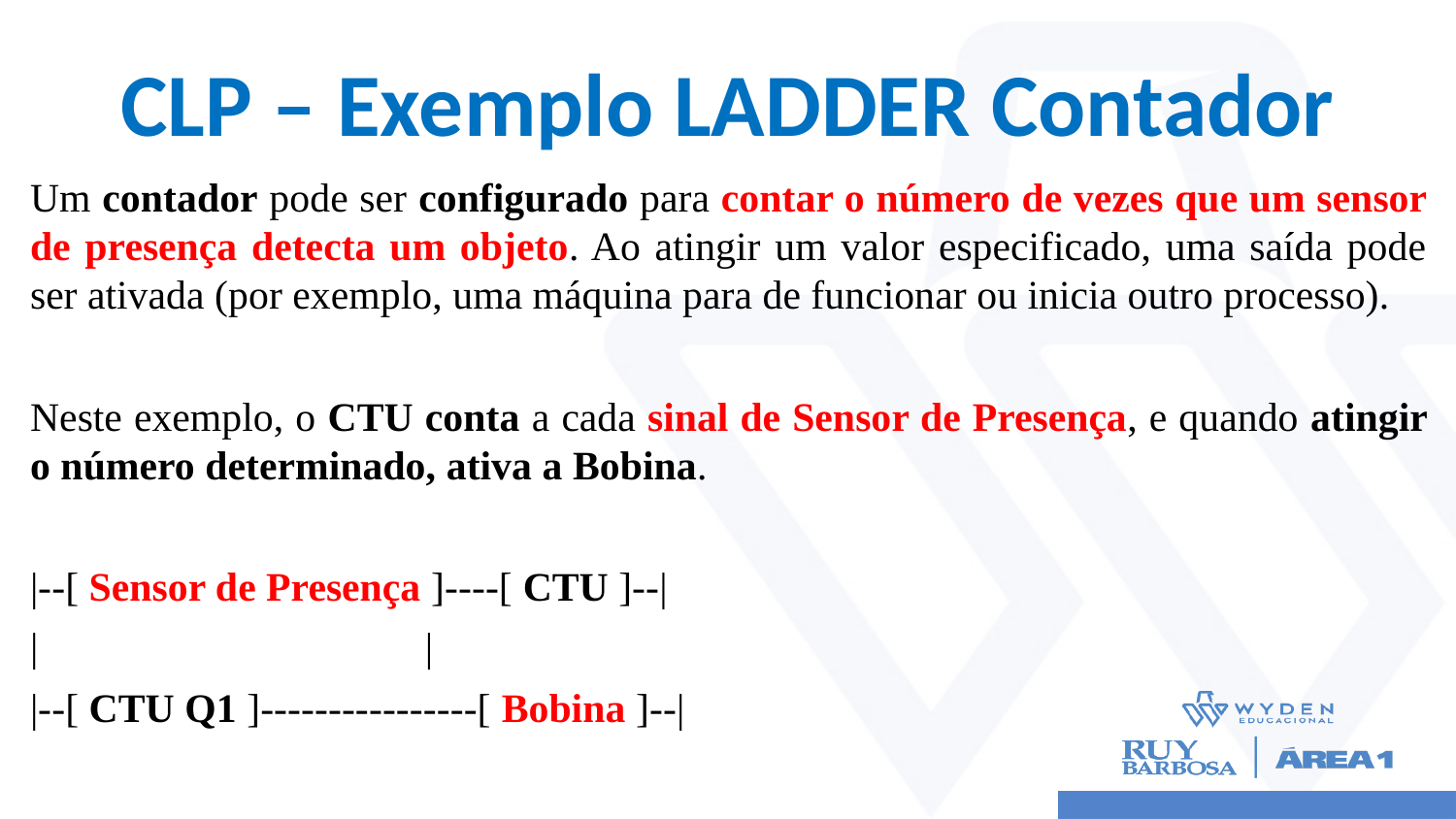

# CLP – Exemplo LADDER Contador
Um contador pode ser configurado para contar o número de vezes que um sensor de presença detecta um objeto. Ao atingir um valor especificado, uma saída pode ser ativada (por exemplo, uma máquina para de funcionar ou inicia outro processo).

Neste exemplo, o CTU conta a cada sinal de Sensor de Presença, e quando atingir o número determinado, ativa a Bobina.

|--[ Sensor de Presença ]----[ CTU ]--|
|                                      |
|--[ CTU Q1 ]----------------[ Bobina ]--|